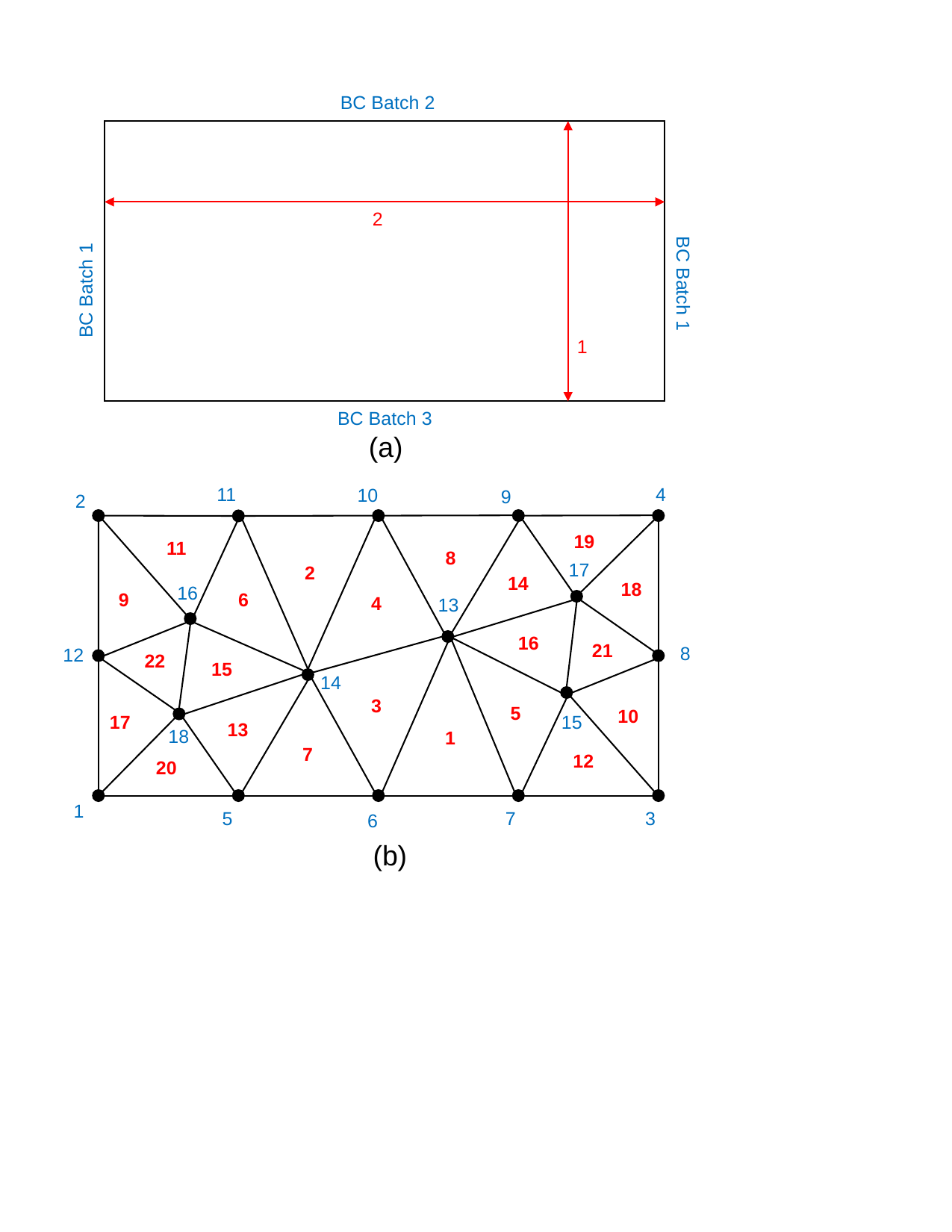

BC Batch 2

2
BC Batch 1
BC Batch 1
1
BC Batch 3
(a)
11
4
10
9
2

19
11
8
17
2
14
18
16
9
6
4
13

16

21
8
12
22

15
14

3
5
10
17
15

13
18
1
7
12
20

1
7
3
5
6
(b)